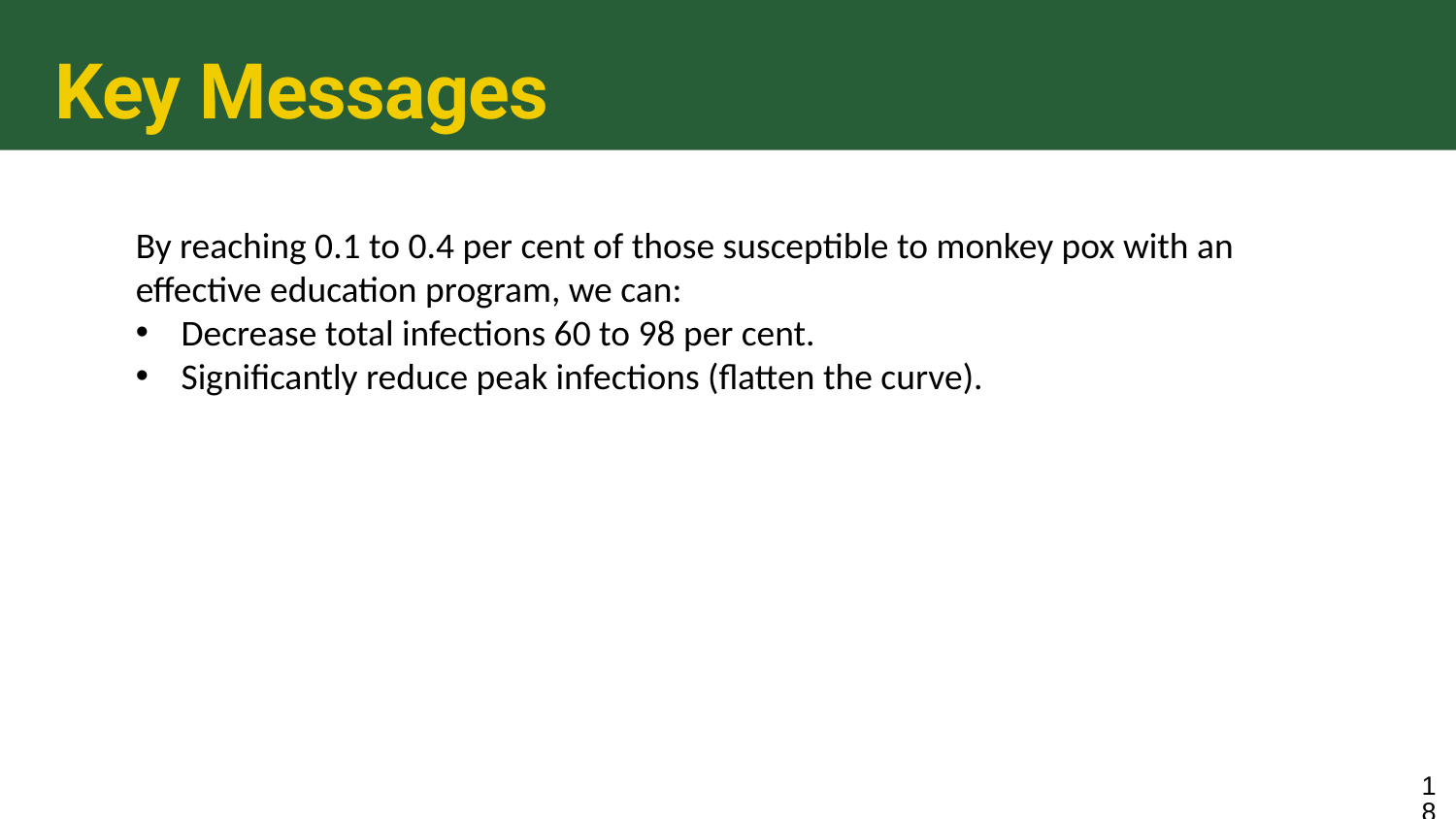

# Key Messages
By reaching 0.1 to 0.4 per cent of those susceptible to monkey pox with an effective education program, we can:
Decrease total infections 60 to 98 per cent.
Significantly reduce peak infections (flatten the curve).
18